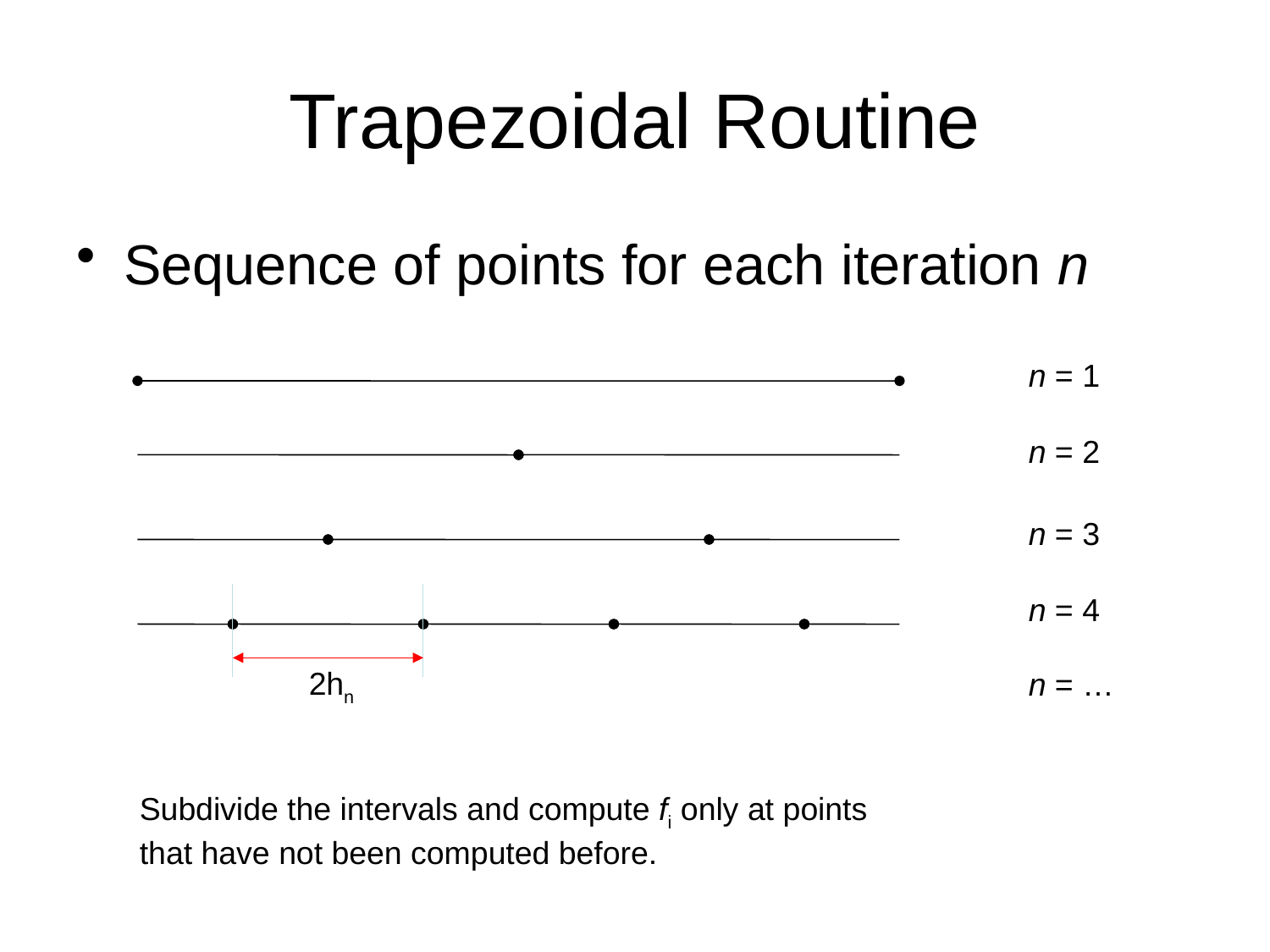

# Trapezoidal Routine
Sequence of points for each iteration n
n = 1

n = 2

n = 3

n = 4

2hn
n = …
Subdivide the intervals and compute fi only at points that have not been computed before.